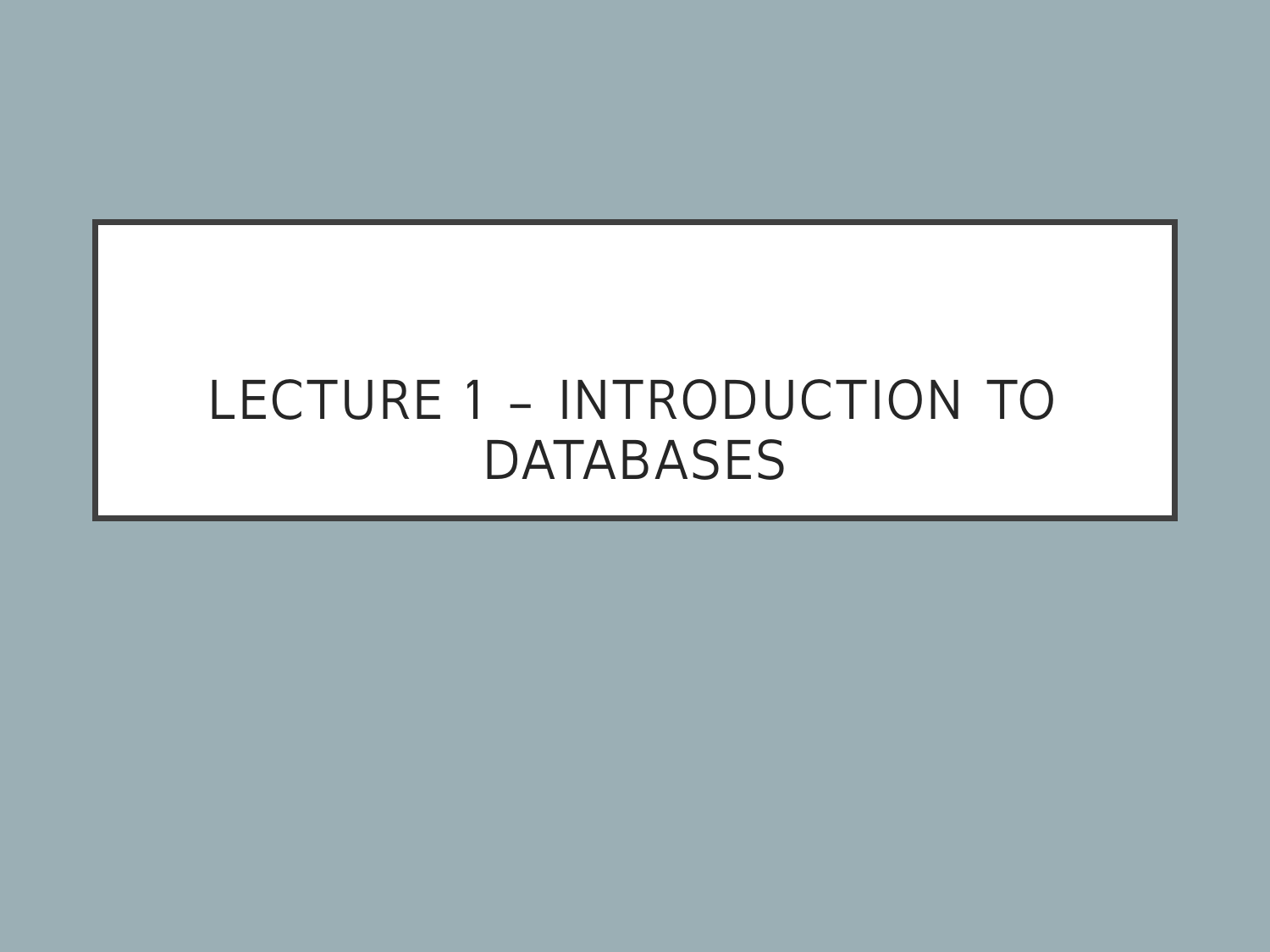

# Lecture 1 – Introduction to Databases